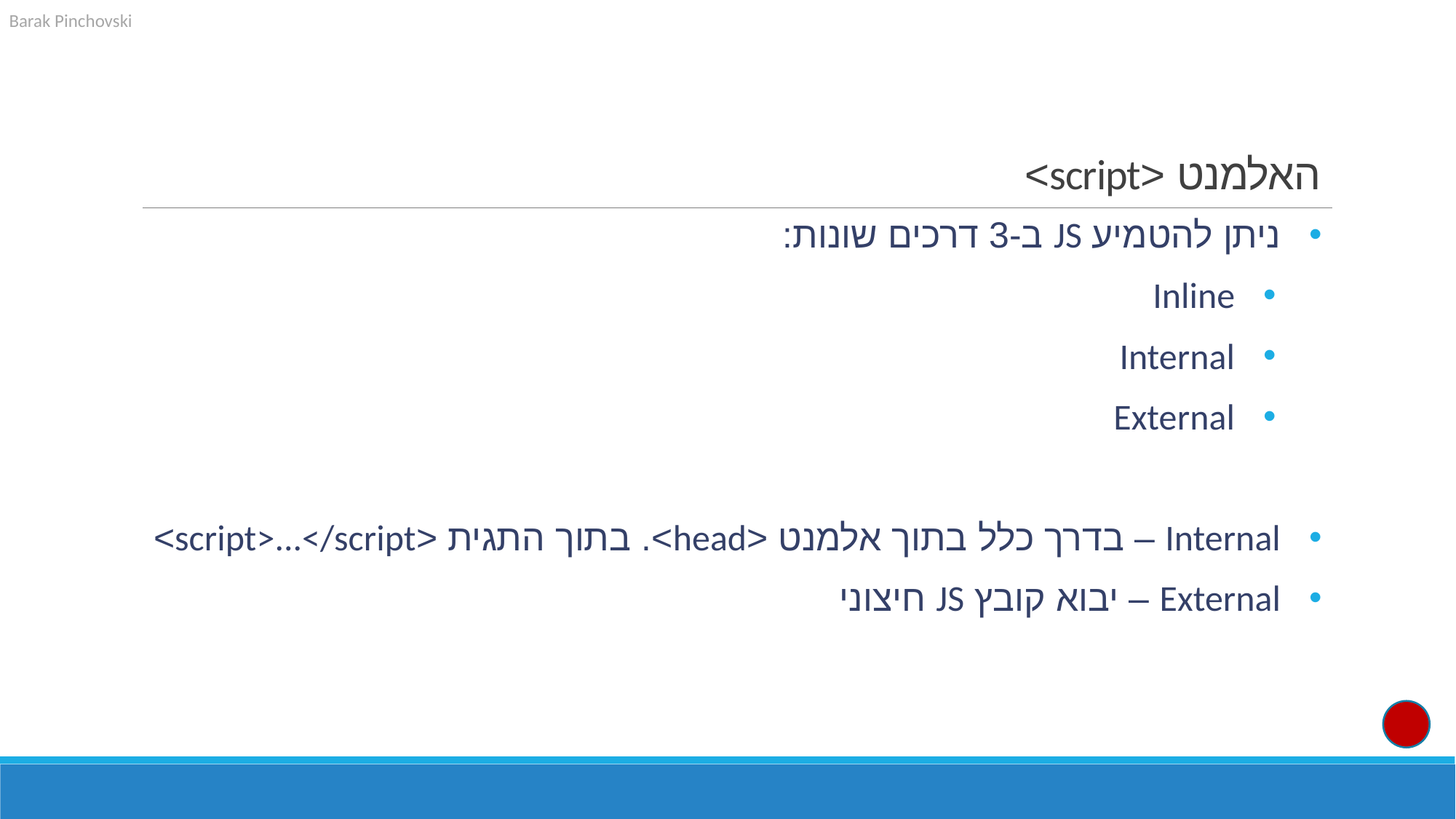

# האלמנט <script>
ניתן להטמיע JS ב-3 דרכים שונות:
Inline
Internal
External

Internal – בדרך כלל בתוך אלמנט <head>. בתוך התגית <script>...</script>
External – יבוא קובץ JS חיצוני